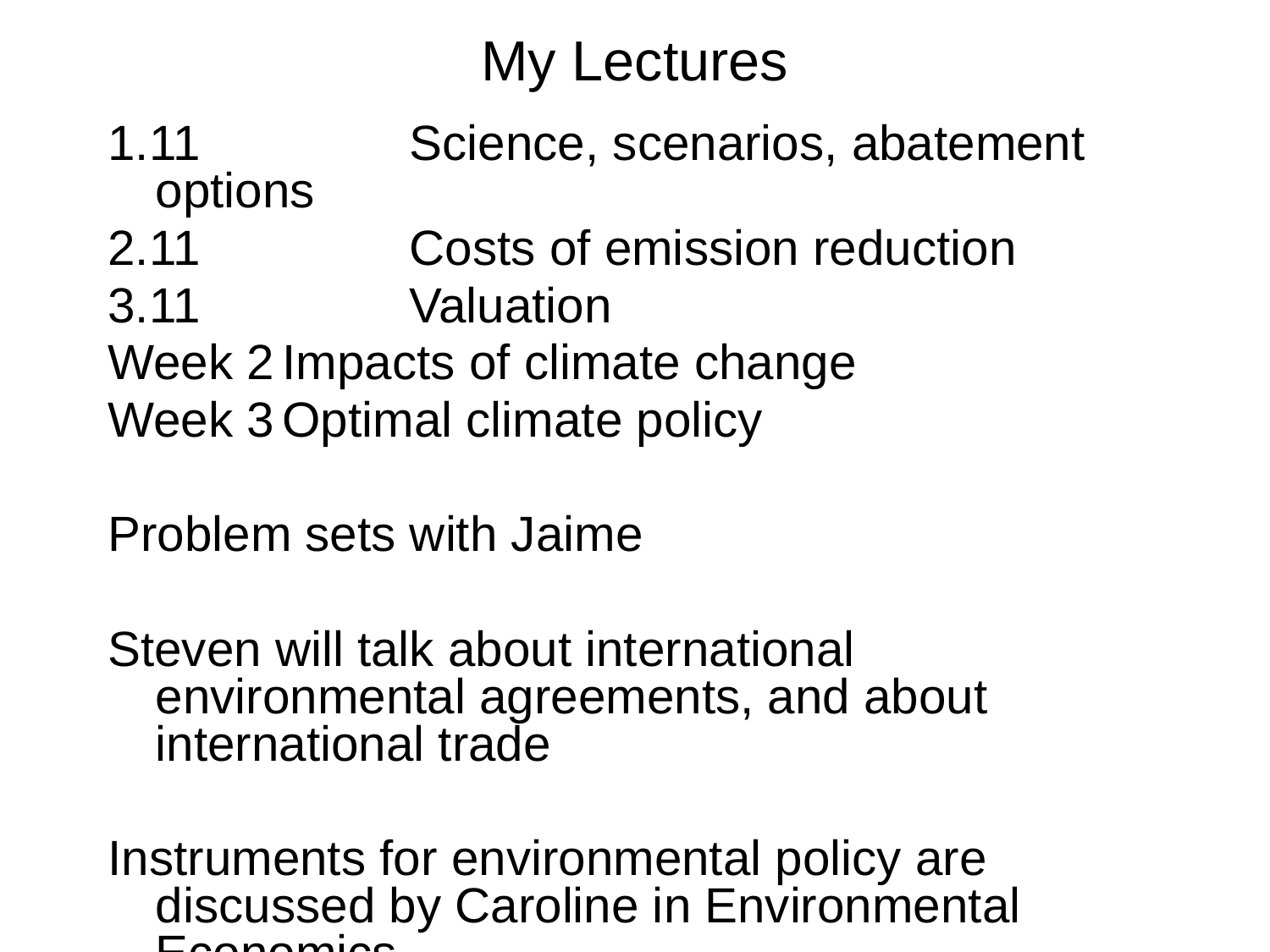

# My Lectures
1.11		Science, scenarios, abatement options
2.11		Costs of emission reduction
3.11		Valuation
Week 2	Impacts of climate change
Week 3	Optimal climate policy

Problem sets with Jaime

Steven will talk about international environmental agreements, and about international trade

Instruments for environmental policy are discussed by Caroline in Environmental Economics